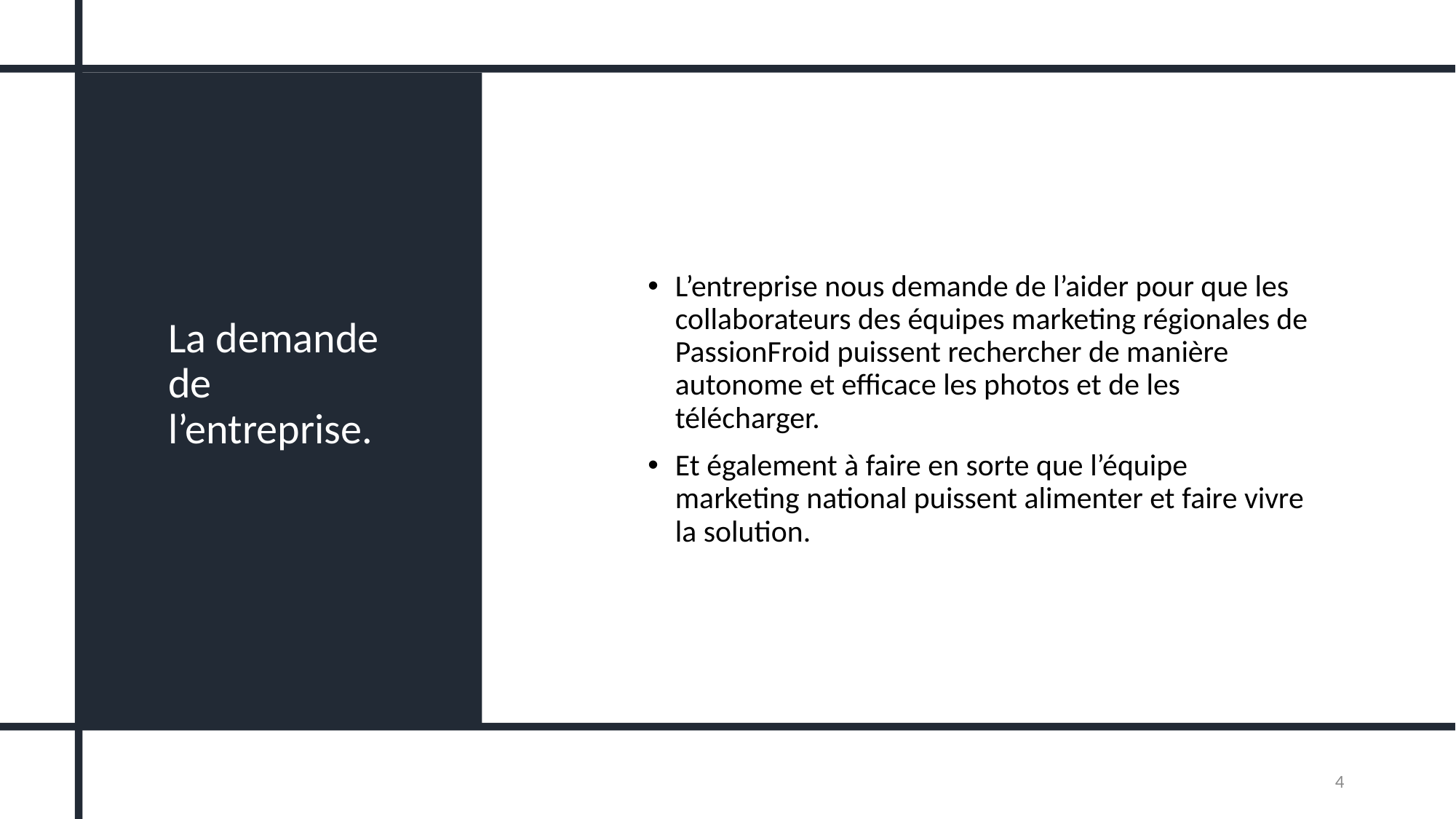

# La demande de l’entreprise.
L’entreprise nous demande de l’aider pour que les collaborateurs des équipes marketing régionales de PassionFroid puissent rechercher de manière autonome et efficace les photos et de les télécharger.
Et également à faire en sorte que l’équipe marketing national puissent alimenter et faire vivre la solution.

4